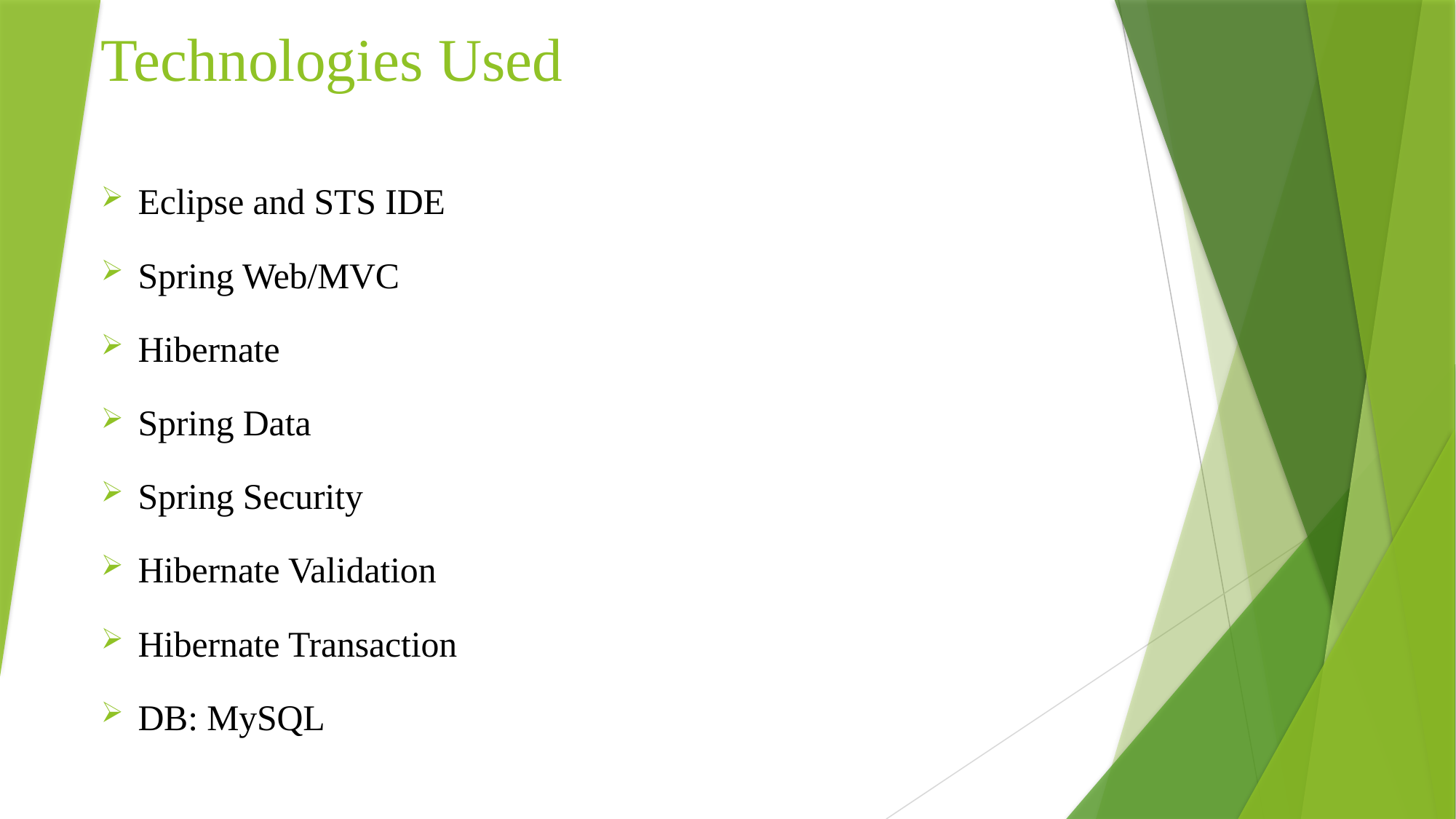

# Technologies Used
Eclipse and STS IDE
Spring Web/MVC
Hibernate
Spring Data
Spring Security
Hibernate Validation
Hibernate Transaction
DB: MySQL